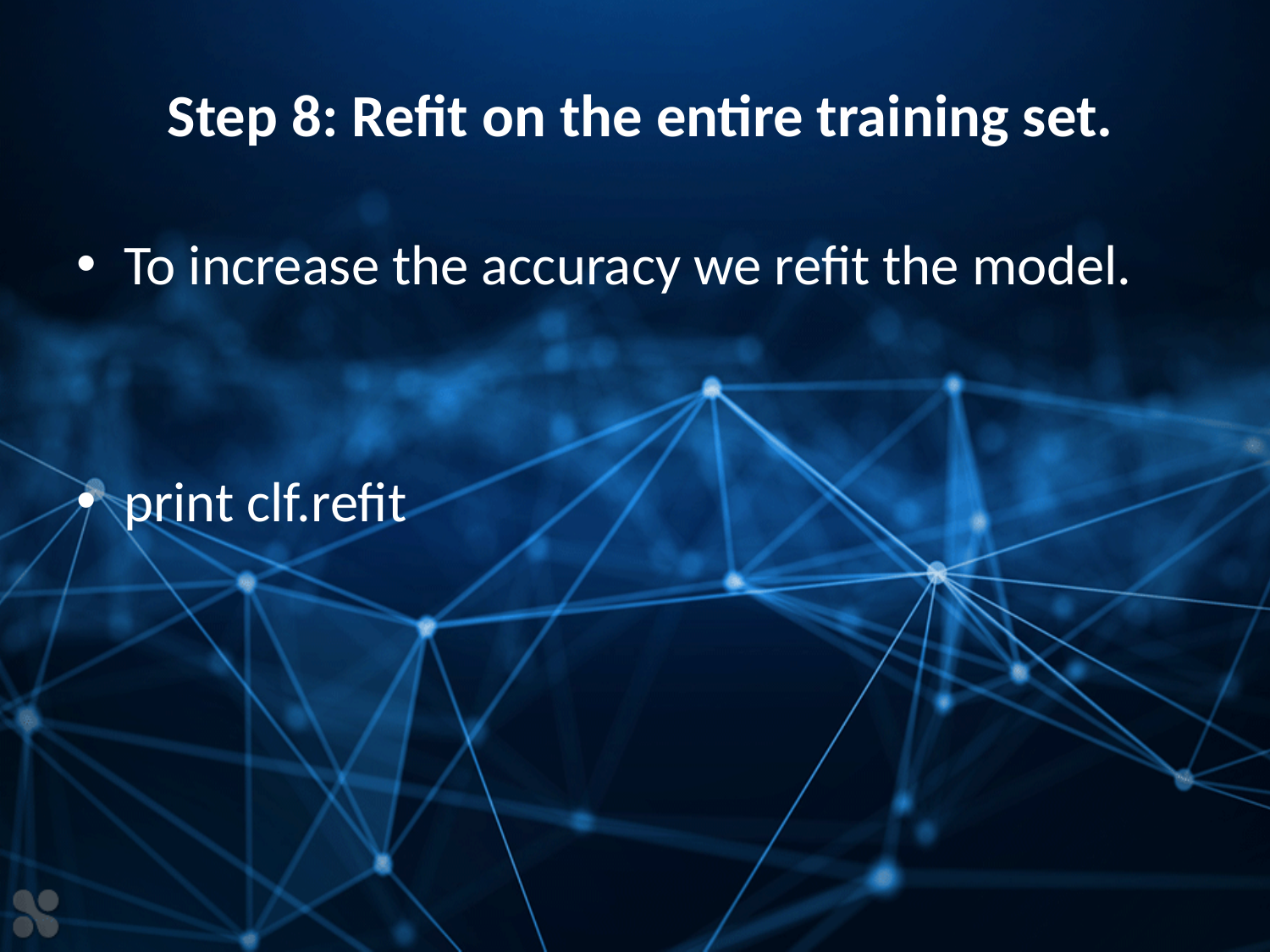

# Step 8: Refit on the entire training set.
To increase the accuracy we refit the model.

print clf.refit